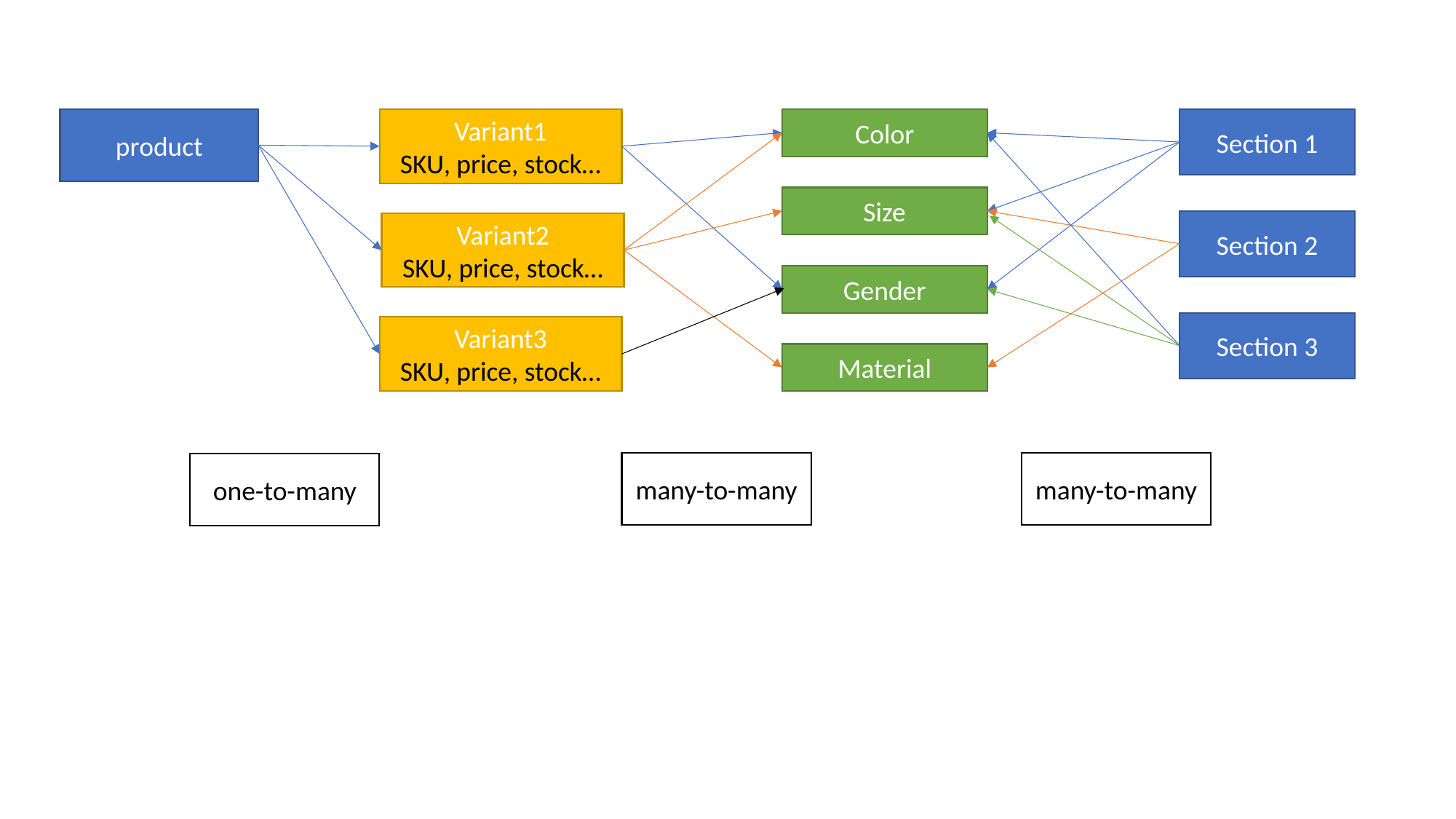

product
Variant1
SKU, price, stock…
Variant2
SKU, price, stock…
Variant3
SKU, price, stock…
Color
Size
Gender
Material
Section 1
Section 2
Section 3
many-to-many
many-to-many
one-to-many